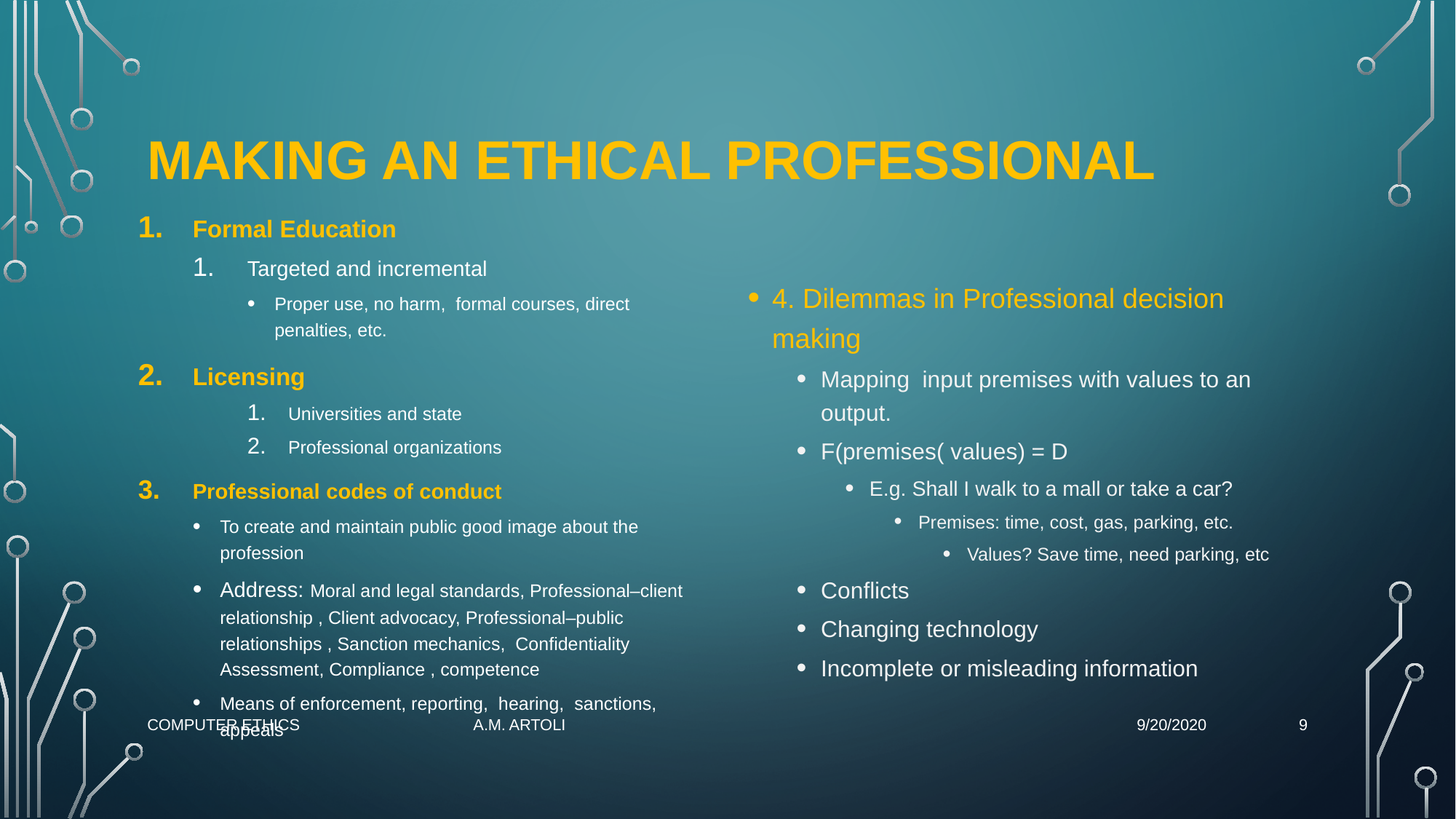

# Making an ethical professional
Formal Education
Targeted and incremental
Proper use, no harm,  formal courses, direct penalties, etc.
Licensing
Universities and state
Professional organizations
Professional codes of conduct
To create and maintain public good image about the profession
Address: Moral and legal standards, Professional–client relationship , Client advocacy, Professional–public relationships , Sanction mechanics,  Confidentiality Assessment, Compliance , competence
Means of enforcement, reporting,  hearing,  sanctions, appeals
4. Dilemmas in Professional decision making
Mapping  input premises with values to an output.
F(premises( values) = D
E.g. Shall I walk to a mall or take a car?
Premises: time, cost, gas, parking, etc.
Values? Save time, need parking, etc
Conflicts
Changing technology
Incomplete or misleading information

9
Computer Ethics                                        A.M. Artoli
9/20/2020